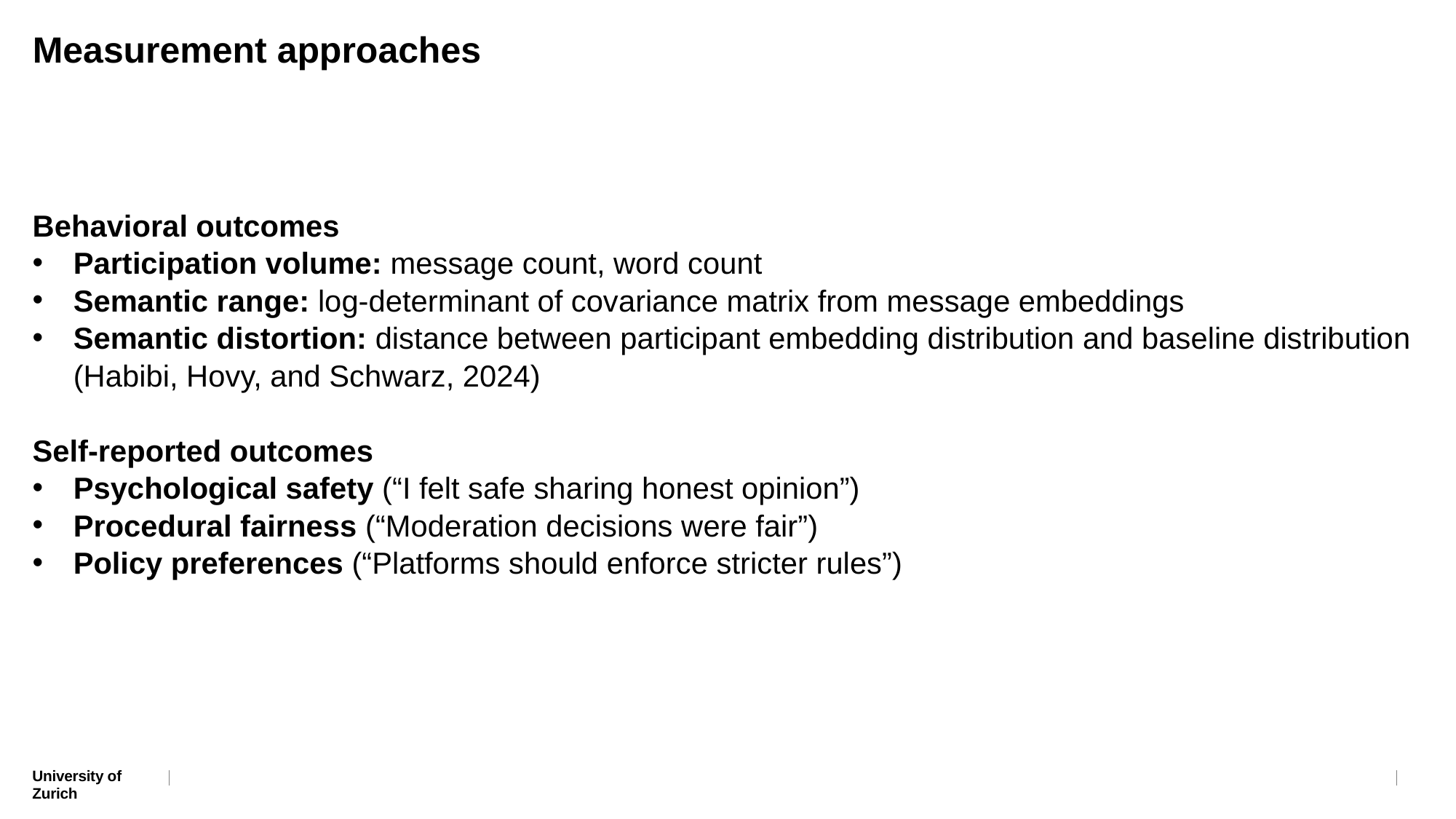

# Measurement approaches
Behavioral outcomes
Participation volume: message count, word count
Semantic range: log-determinant of covariance matrix from message embeddings
Semantic distortion: distance between participant embedding distribution and baseline distribution (Habibi, Hovy, and Schwarz, 2024)

Self-reported outcomes
Psychological safety (“I felt safe sharing honest opinion”)
Procedural fairness (“Moderation decisions were fair”)
Policy preferences (“Platforms should enforce stricter rules”)